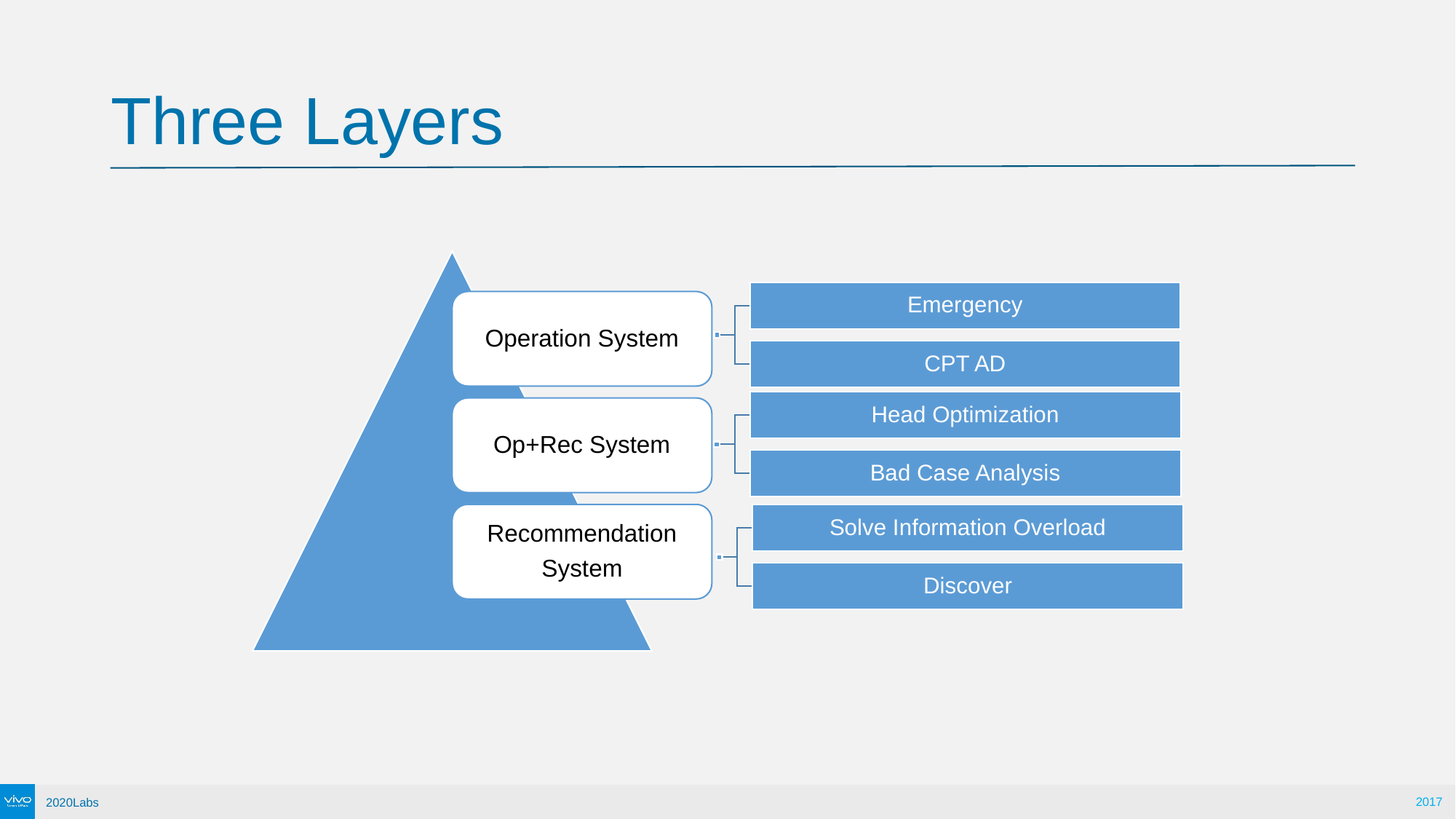

# Three Layers

Operation System
Op+Rec System
Recommendation
System
Emergency

CPT AD
Head Optimization

Bad Case Analysis
Solve Information Overload

Discover